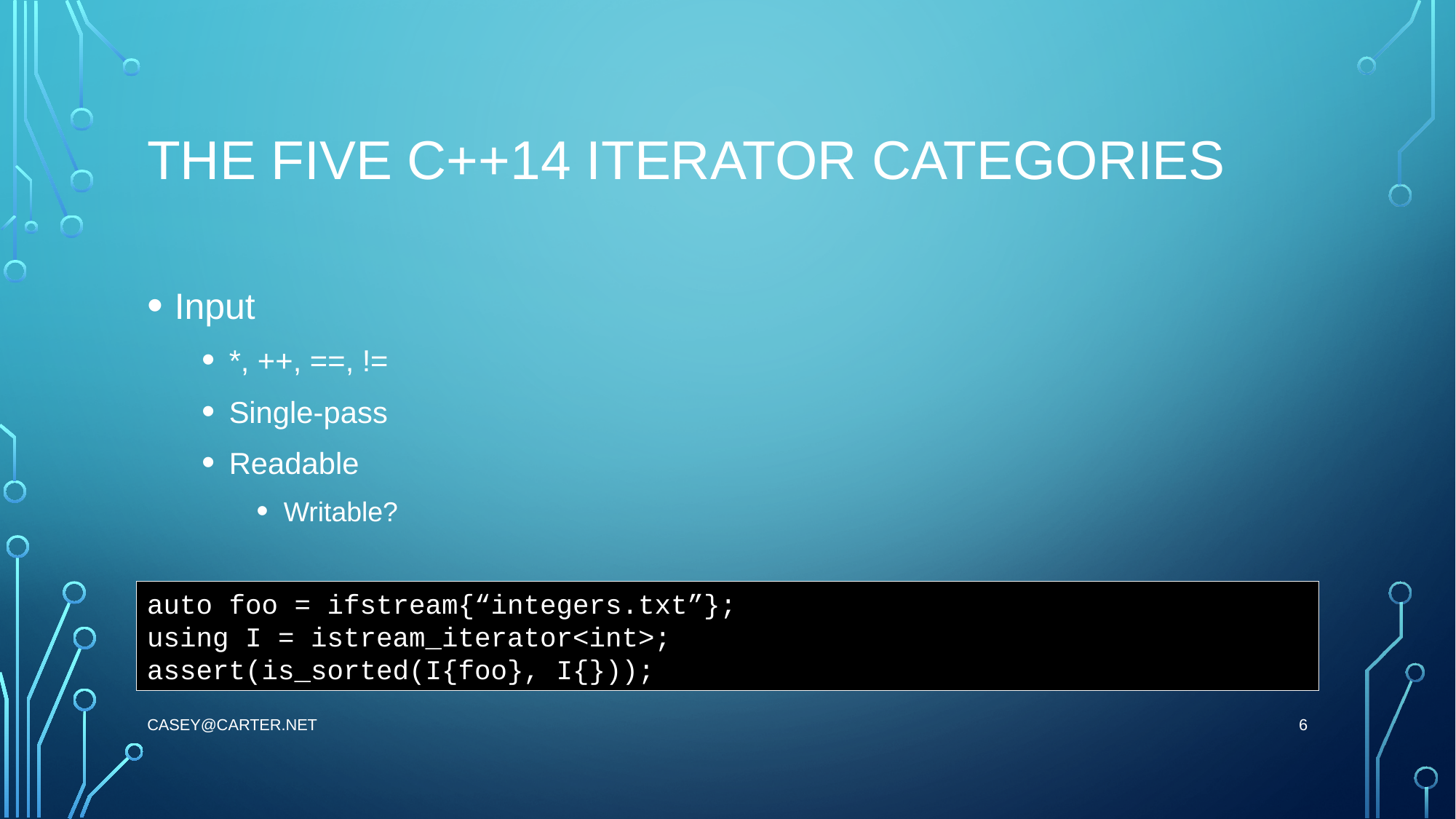

# The five C++14 iterator categories
Input
*, ++, ==, !=
Single-pass
Readable
Writable?

auto foo = ifstream{“integers.txt”};
using I = istream_iterator<int>;
assert(is_sorted(I{foo}, I{}));
6
Casey@Carter.net